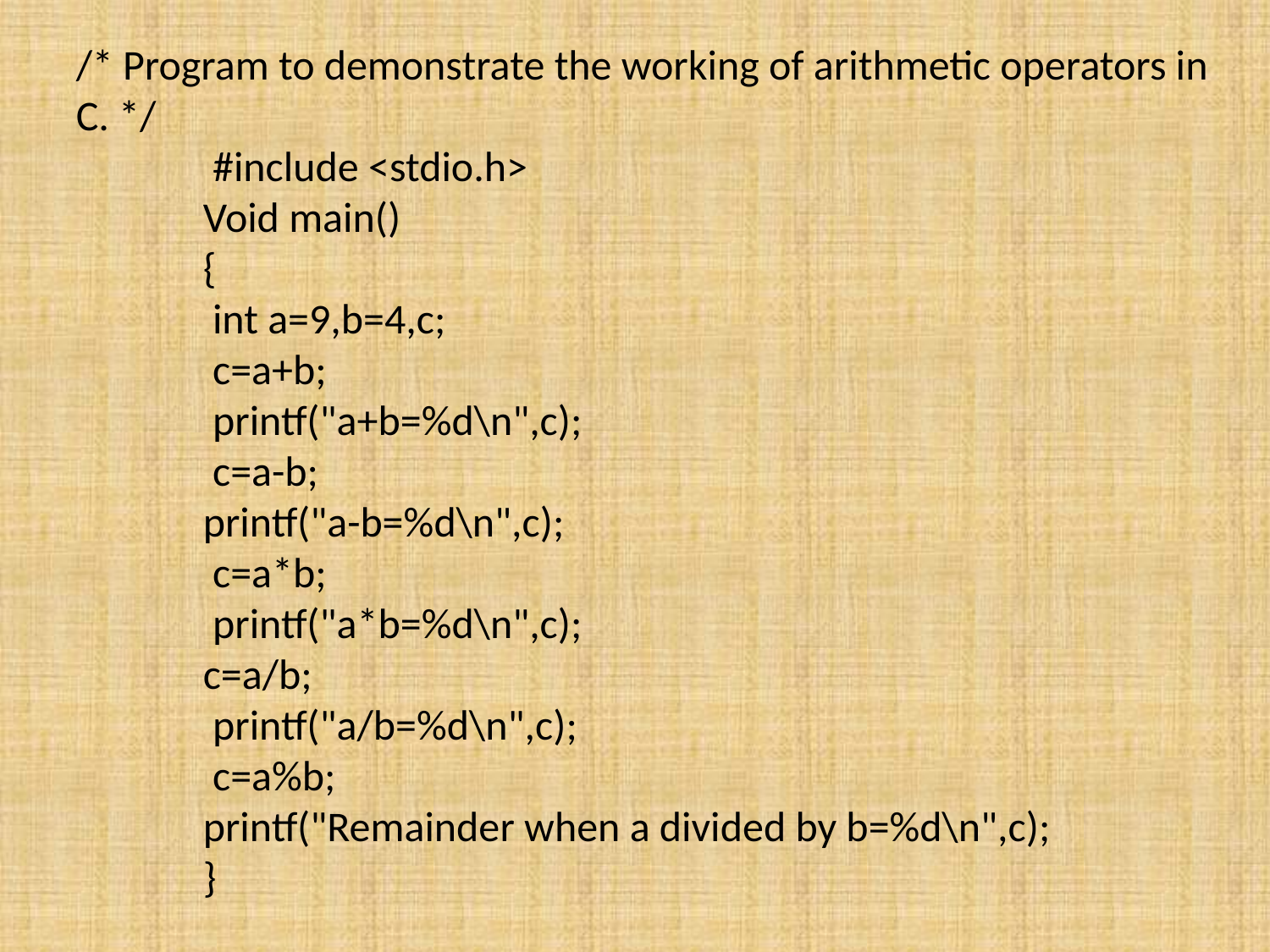

/* Program to demonstrate the working of arithmetic operators in C. */
 #include <stdio.h>
Void main()
{
 int a=9,b=4,c;
 c=a+b;
 printf("a+b=%d\n",c);
 c=a-b;
printf("a-b=%d\n",c);
 c=a*b;
 printf("a*b=%d\n",c);
c=a/b;
 printf("a/b=%d\n",c);
 c=a%b;
printf("Remainder when a divided by b=%d\n",c);
}